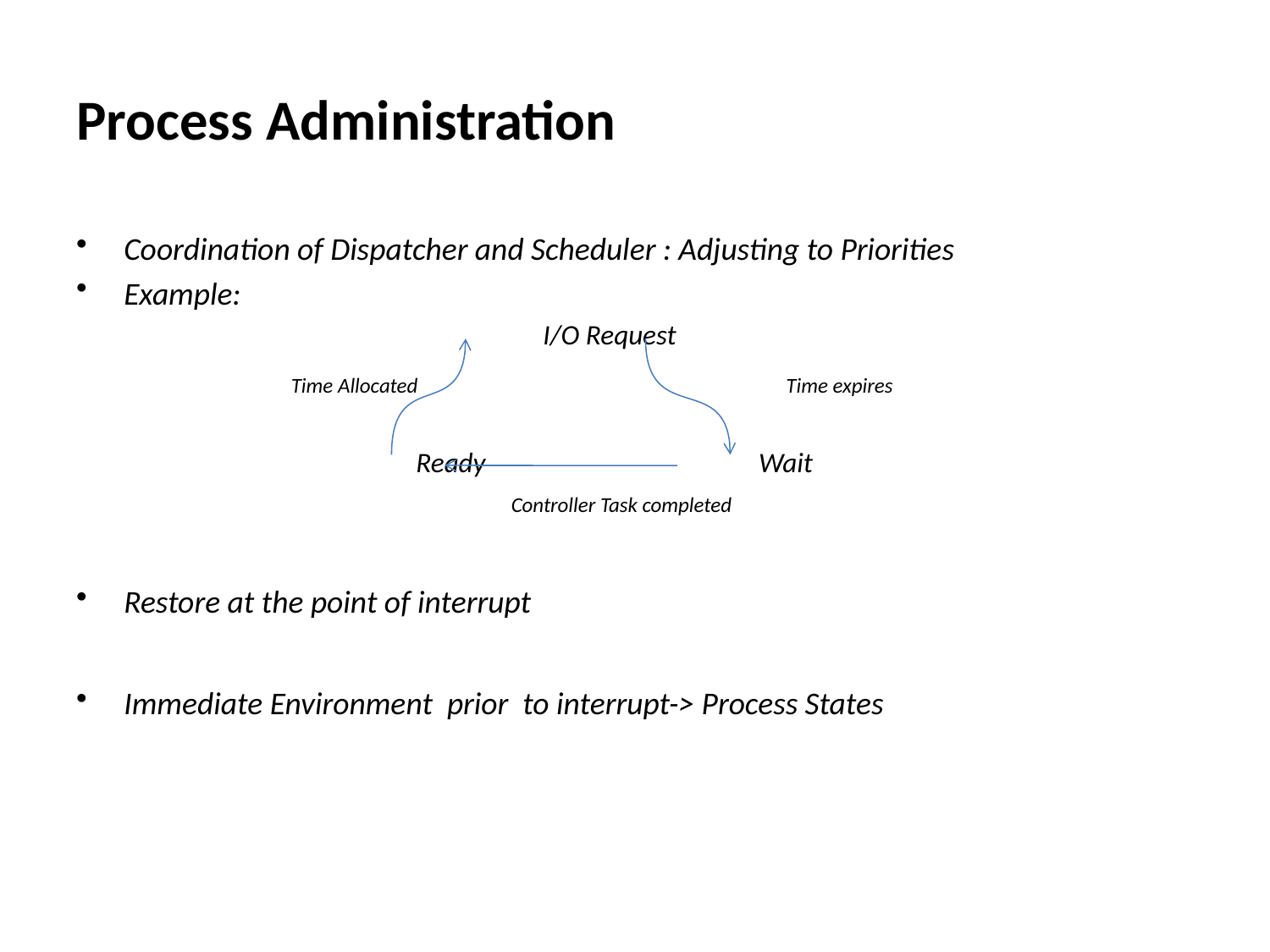

# Process Administration
Coordination of Dispatcher and Scheduler : Adjusting to Priorities
Example:
                                                 	      I/O Request
		     Time Allocated	                                                          Time expires

			      Ready	     	                    Wait
		                              	 Controller Task completed
Restore at the point of interrupt
Immediate Environment  prior  to interrupt-> Process States